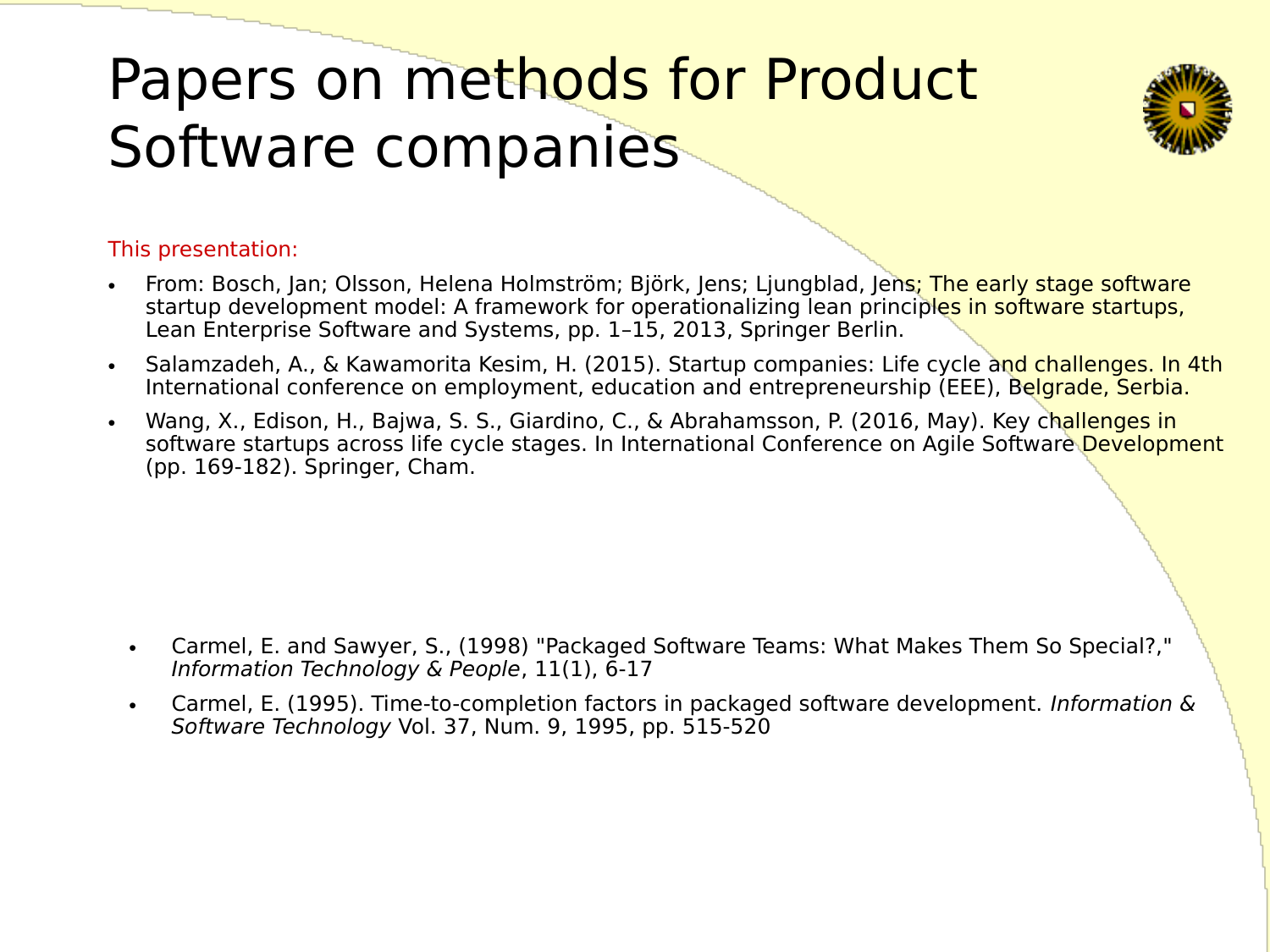

# Papers on methods for Product Software companies
This presentation:
From: Bosch, Jan; Olsson, Helena Holmström; Björk, Jens; Ljungblad, Jens; The early stage software startup development model: A framework for operationalizing lean principles in software startups, Lean Enterprise Software and Systems, pp. 1–15, 2013, Springer Berlin.
Salamzadeh, A., & Kawamorita Kesim, H. (2015). Startup companies: Life cycle and challenges. In 4th International conference on employment, education and entrepreneurship (EEE), Belgrade, Serbia.
Wang, X., Edison, H., Bajwa, S. S., Giardino, C., & Abrahamsson, P. (2016, May). Key challenges in software startups across life cycle stages. In International Conference on Agile Software Development (pp. 169-182). Springer, Cham.

Carmel, E. and Sawyer, S., (1998) "Packaged Software Teams: What Makes Them So Special?," Information Technology & People, 11(1), 6-17
Carmel, E. (1995). Time-to-completion factors in packaged software development. Information & Software Technology Vol. 37, Num. 9, 1995, pp. 515-520